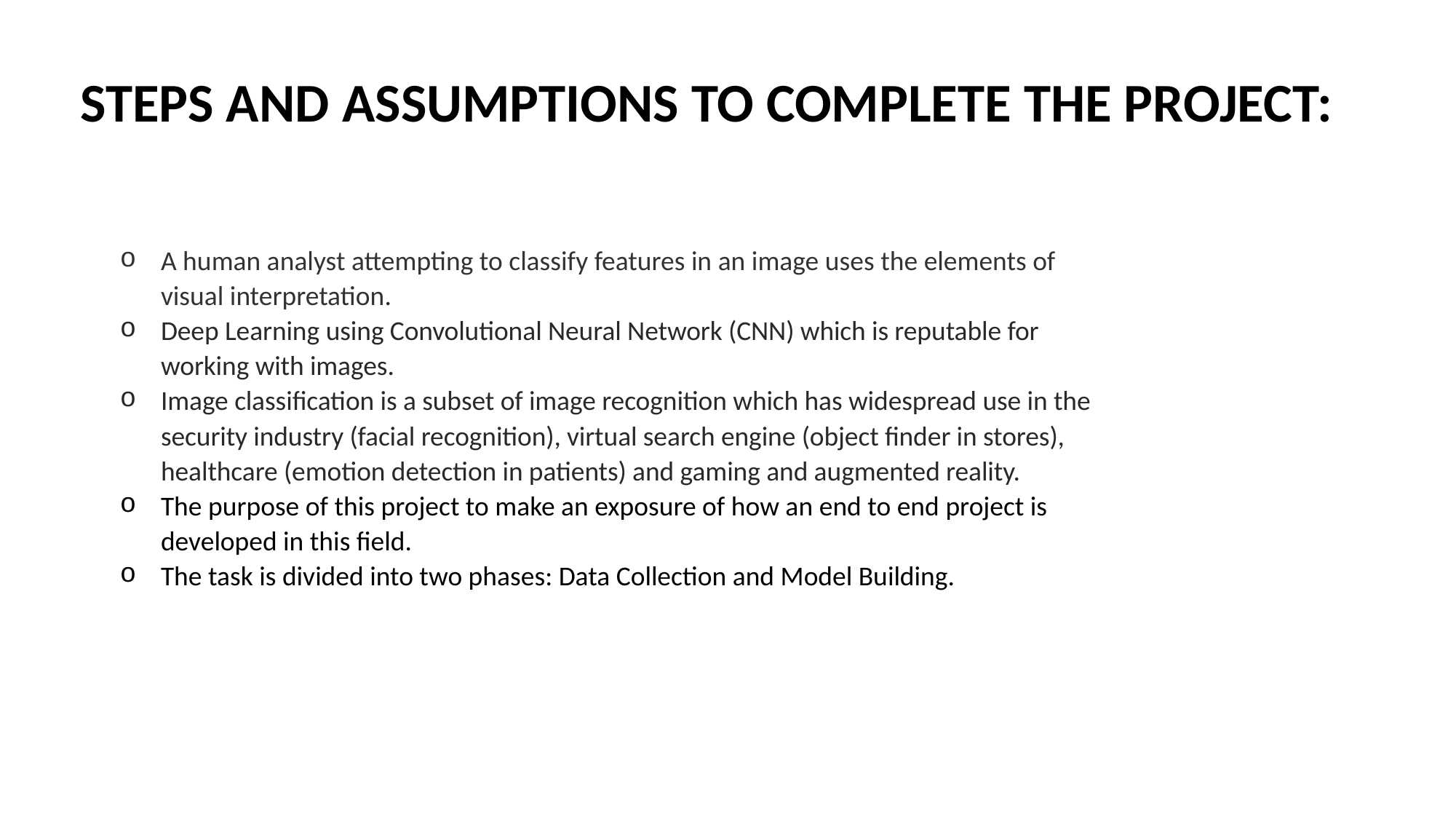

STEPS AND ASSUMPTIONS TO COMPLETE THE PROJECT:
A human analyst attempting to classify features in an image uses the elements of visual interpretation.
Deep Learning using Convolutional Neural Network (CNN) which is reputable for working with images.
Image classification is a subset of image recognition which has widespread use in the security industry (facial recognition), virtual search engine (object finder in stores), healthcare (emotion detection in patients) and gaming and augmented reality.
The purpose of this project to make an exposure of how an end to end project is developed in this field.
The task is divided into two phases: Data Collection and Model Building.